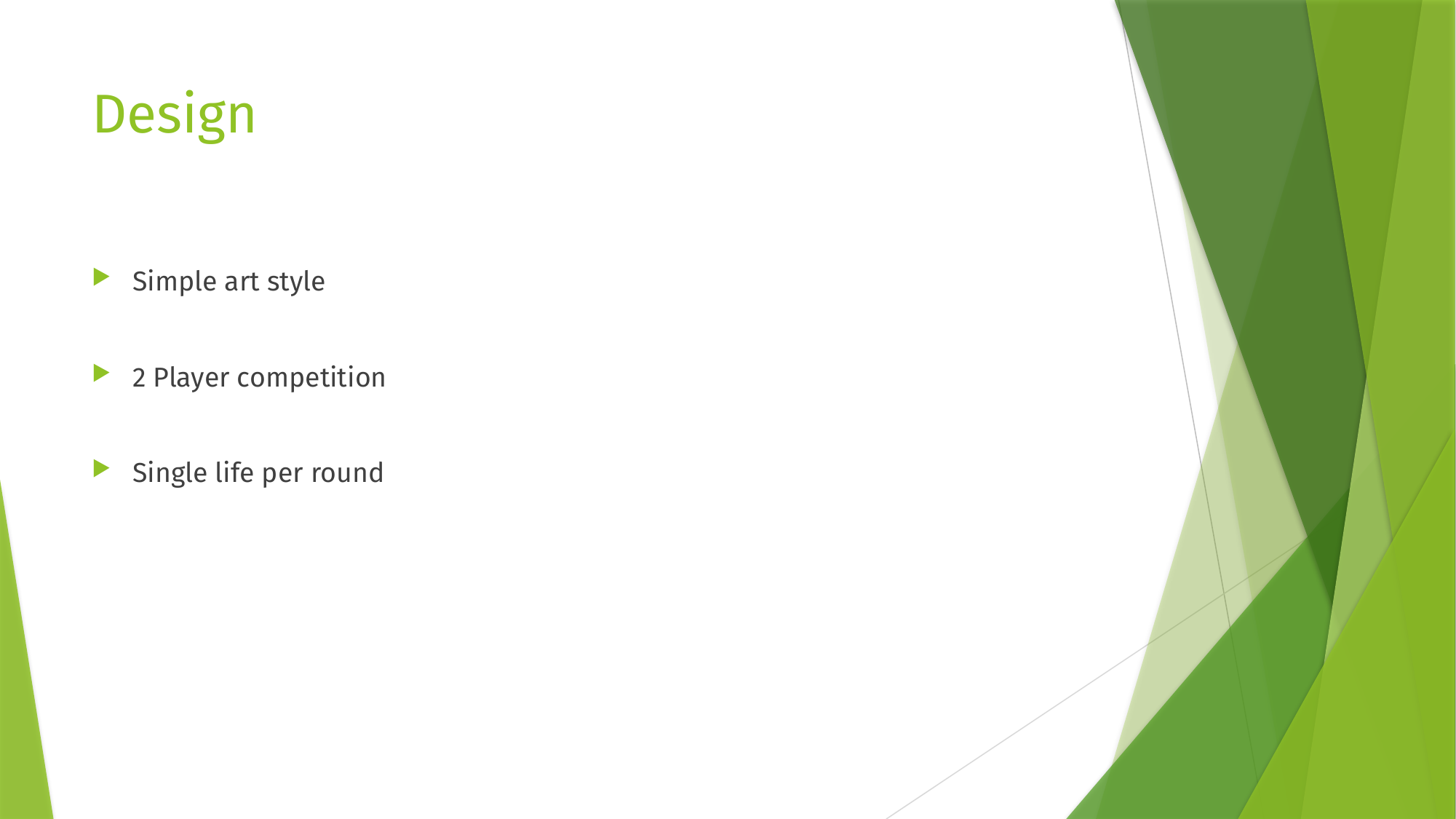

# Design
Simple art style

2 Player competition

Single life per round